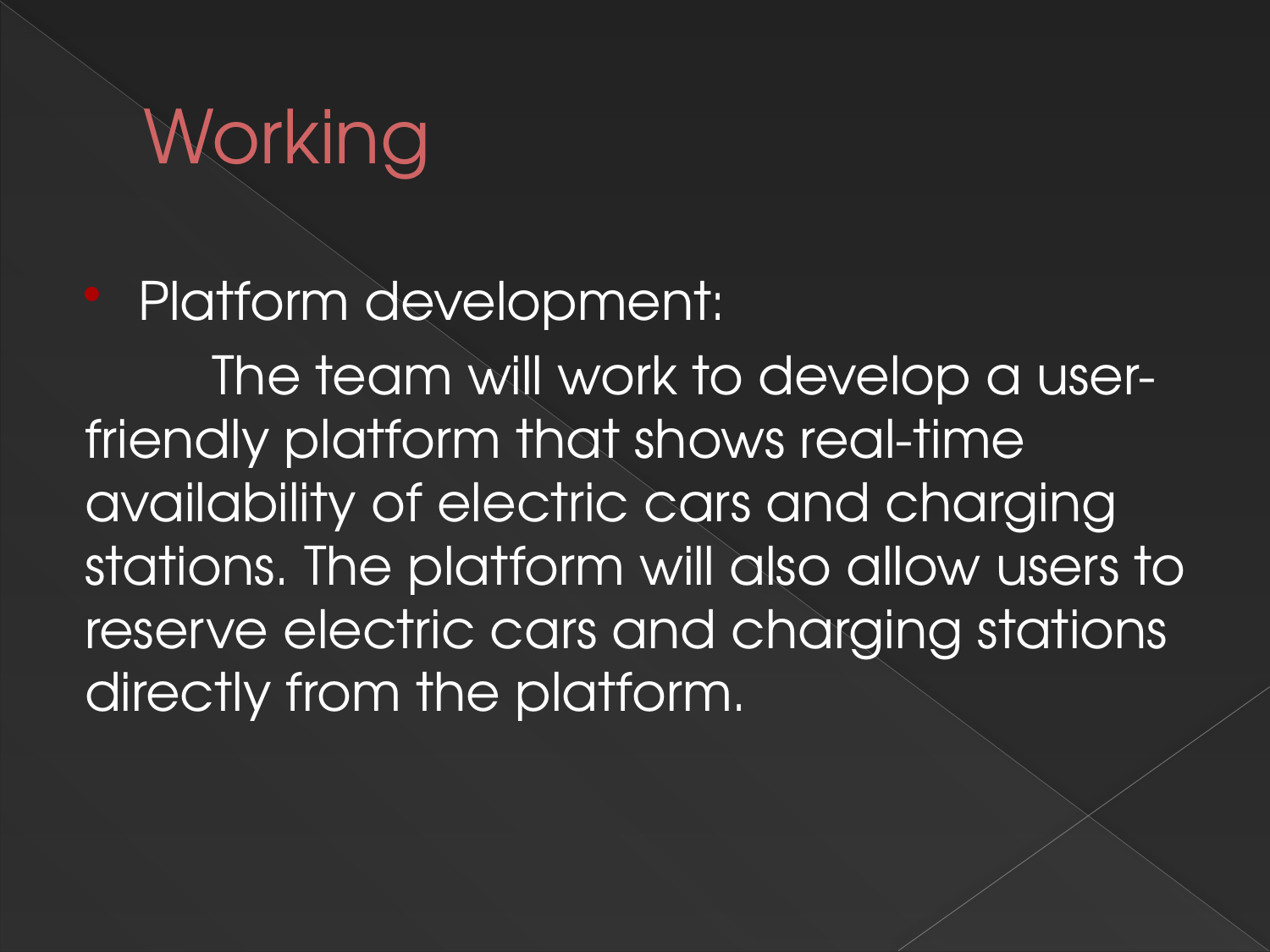

# Working
Platform development:
	The team will work to develop a user-friendly platform that shows real-time availability of electric cars and charging stations. The platform will also allow users to reserve electric cars and charging stations directly from the platform.